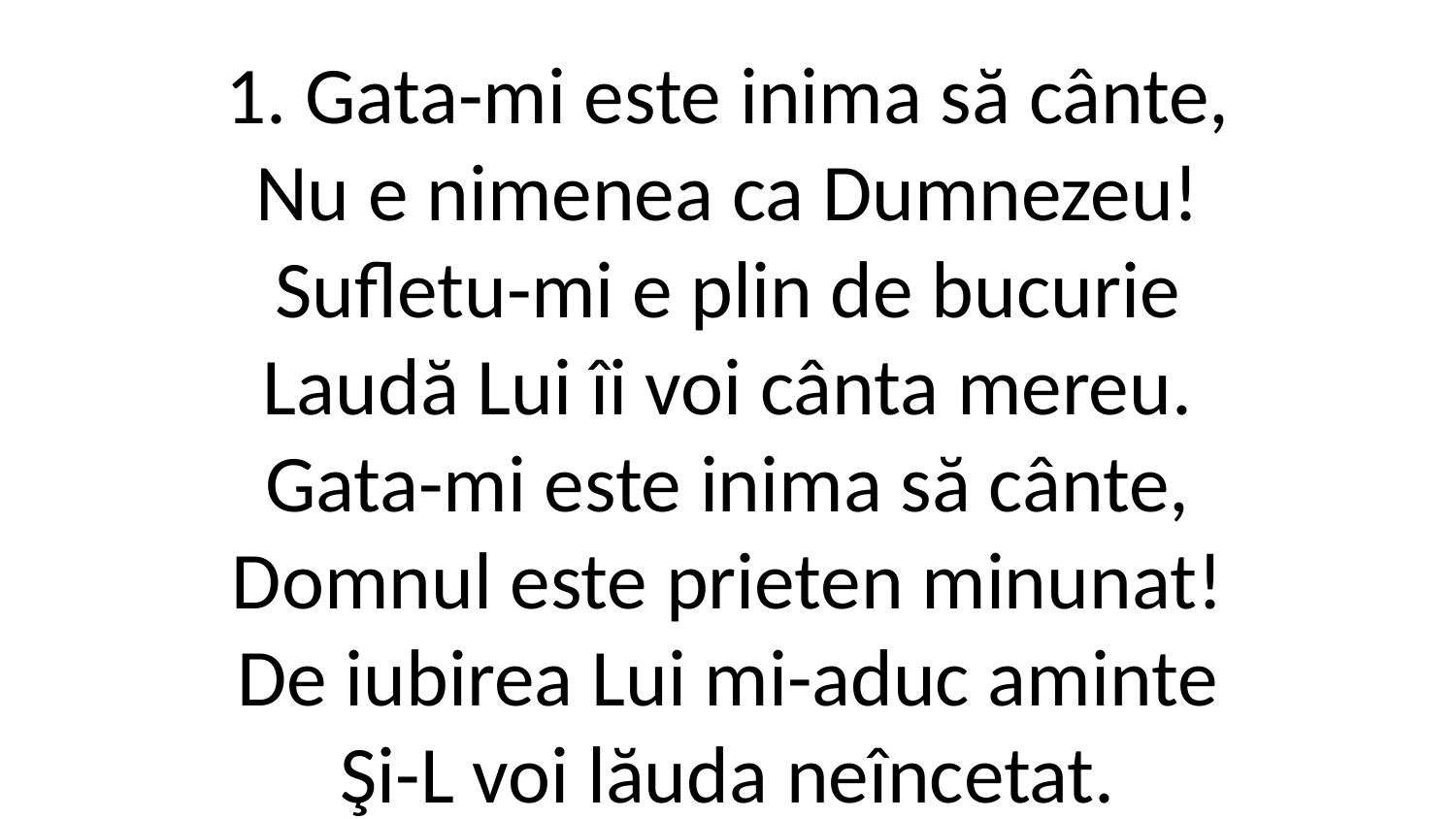

1. Gata-mi este inima să cânte,
Nu e nimenea ca Dumnezeu!
Sufletu-mi e plin de bucurie
Laudă Lui îi voi cânta mereu.
Gata-mi este inima să cânte,
Domnul este prieten minunat!
De iubirea Lui mi-aduc aminte
Şi-L voi lăuda neîncetat.